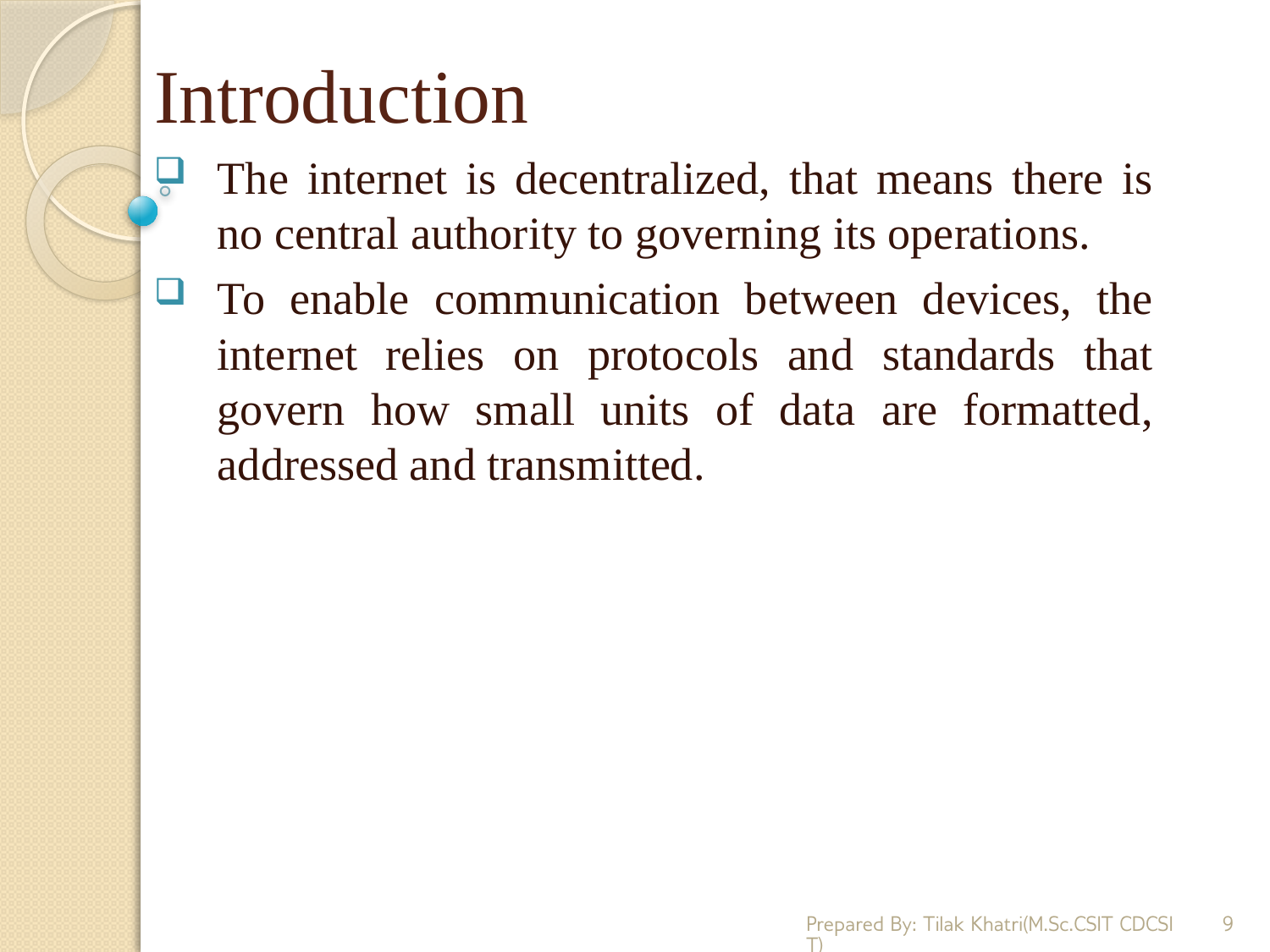

# Introduction
The internet is decentralized, that means there is no central authority to governing its operations.
To enable communication between devices, the internet relies on protocols and standards that govern how small units of data are formatted, addressed and transmitted.

Prepared By: Tilak Khatri(M.Sc.CSIT CDCSIT)
9